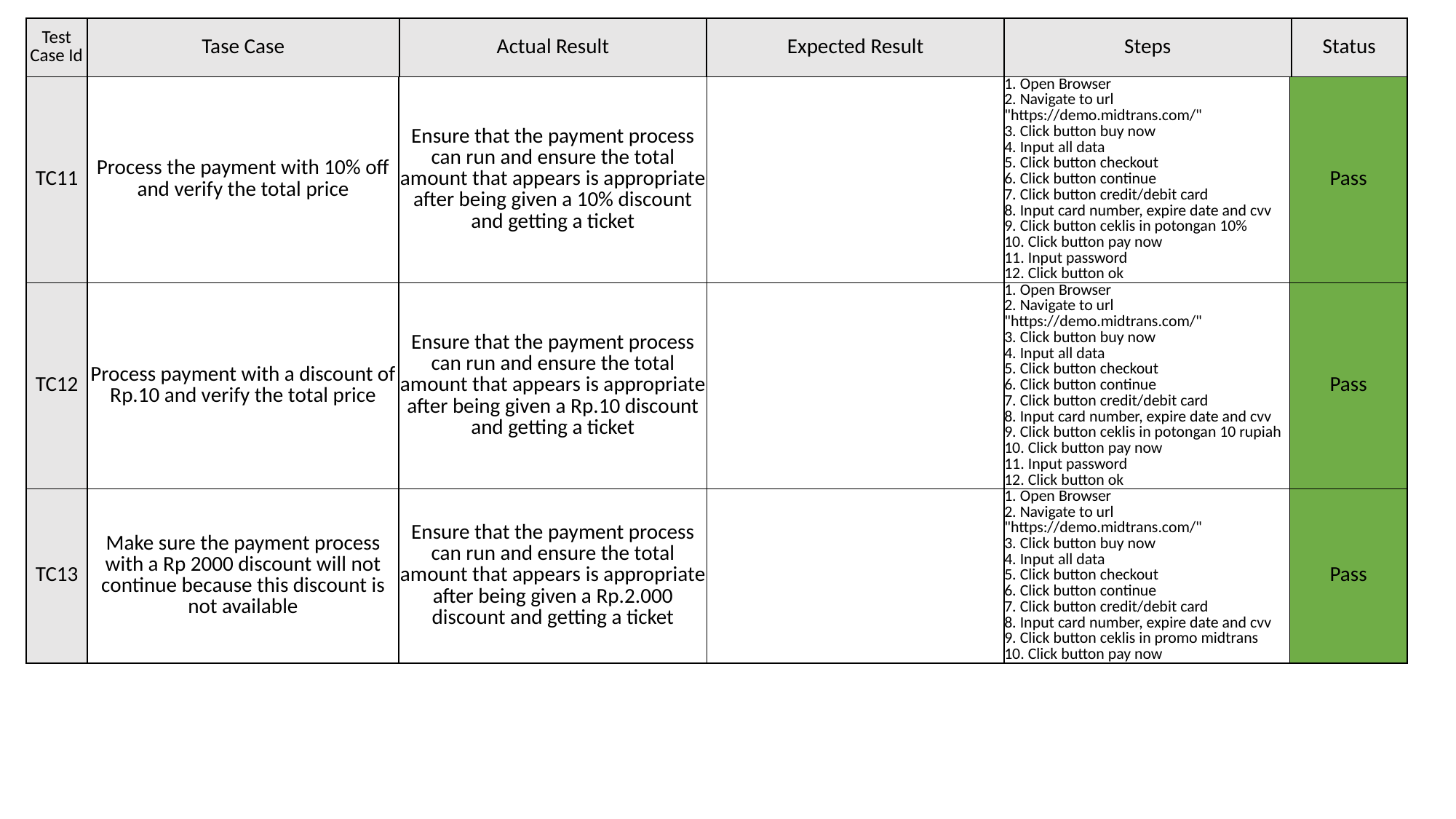

| Test Case Id | Tase Case | Actual Result | Expected Result | Steps | Status |
| --- | --- | --- | --- | --- | --- |
| TC11 | Process the payment with 10% off and verify the total price | Ensure that the payment process can run and ensure the total amount that appears is appropriate after being given a 10% discount and getting a ticket |  | 1. Open Browser 2. Navigate to url "https://demo.midtrans.com/" 3. Click button buy now 4. Input all data 5. Click button checkout 6. Click button continue 7. Click button credit/debit card 8. Input card number, expire date and cvv 9. Click button ceklis in potongan 10% 10. Click button pay now 11. Input password 12. Click button ok | Pass |
| --- | --- | --- | --- | --- | --- |
| TC12 | Process payment with a discount of Rp.10 and verify the total price | Ensure that the payment process can run and ensure the total amount that appears is appropriate after being given a Rp.10 discount and getting a ticket |  | 1. Open Browser 2. Navigate to url "https://demo.midtrans.com/" 3. Click button buy now 4. Input all data 5. Click button checkout 6. Click button continue 7. Click button credit/debit card 8. Input card number, expire date and cvv 9. Click button ceklis in potongan 10 rupiah 10. Click button pay now 11. Input password 12. Click button ok | Pass |
| TC13 | Make sure the payment process with a Rp 2000 discount will not continue because this discount is not available | Ensure that the payment process can run and ensure the total amount that appears is appropriate after being given a Rp.2.000 discount and getting a ticket |  | 1. Open Browser 2. Navigate to url "https://demo.midtrans.com/" 3. Click button buy now 4. Input all data 5. Click button checkout 6. Click button continue 7. Click button credit/debit card 8. Input card number, expire date and cvv 9. Click button ceklis in promo midtrans 10. Click button pay now | Pass |